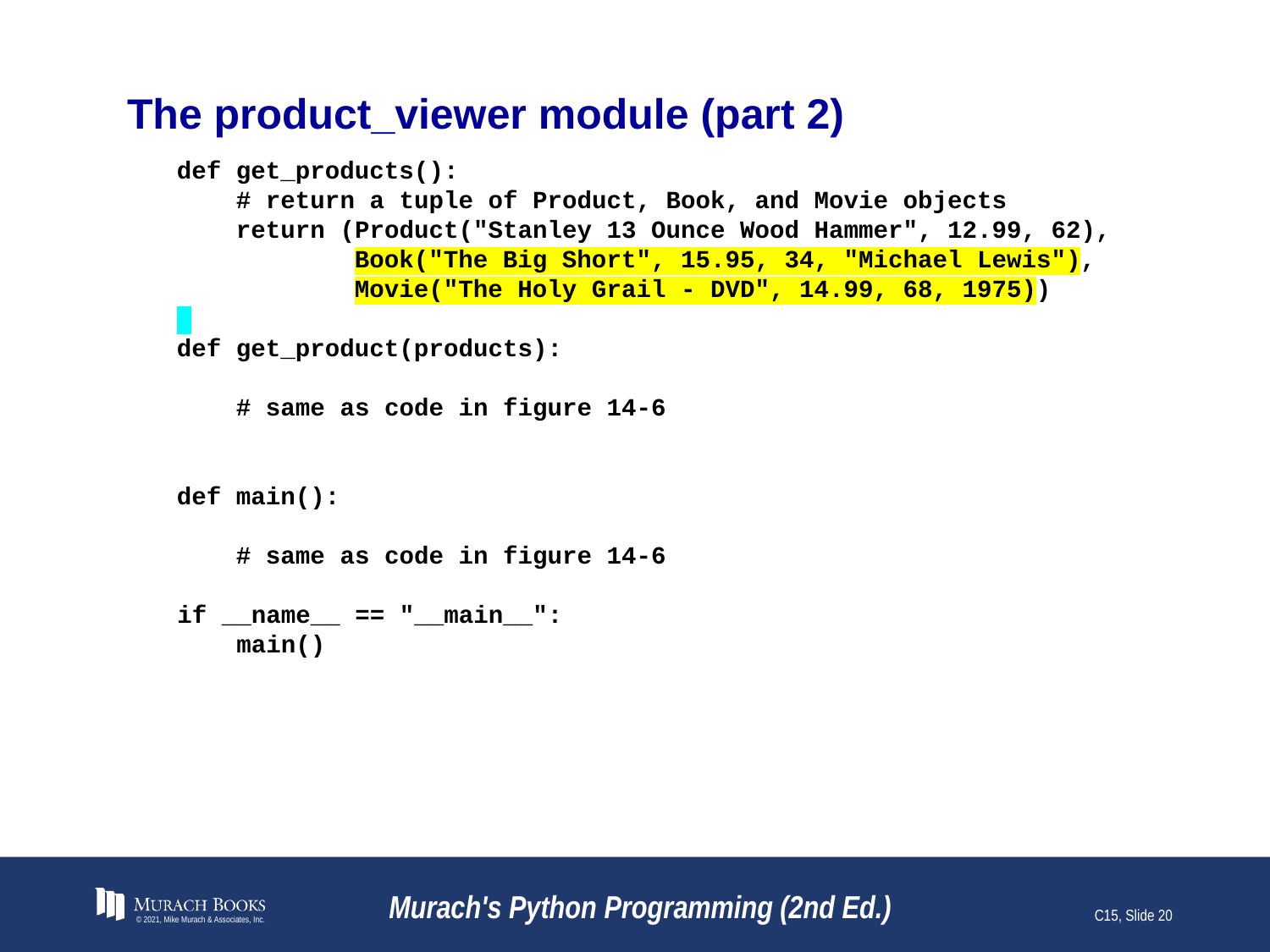

# The product_viewer module (part 2)
def get_products():
    # return a tuple of Product, Book, and Movie objects
    return (Product("Stanley 13 Ounce Wood Hammer", 12.99, 62),
            Book("The Big Short", 15.95, 34, "Michael Lewis"),
            Movie("The Holy Grail - DVD", 14.99, 68, 1975))

def get_product(products):

    # same as code in figure 14-6

def main():

    # same as code in figure 14-6

if __name__ == "__main__":
    main()

© 2021, Mike Murach & Associates, Inc.
Murach's Python Programming (2nd Ed.)

C15, Slide 20